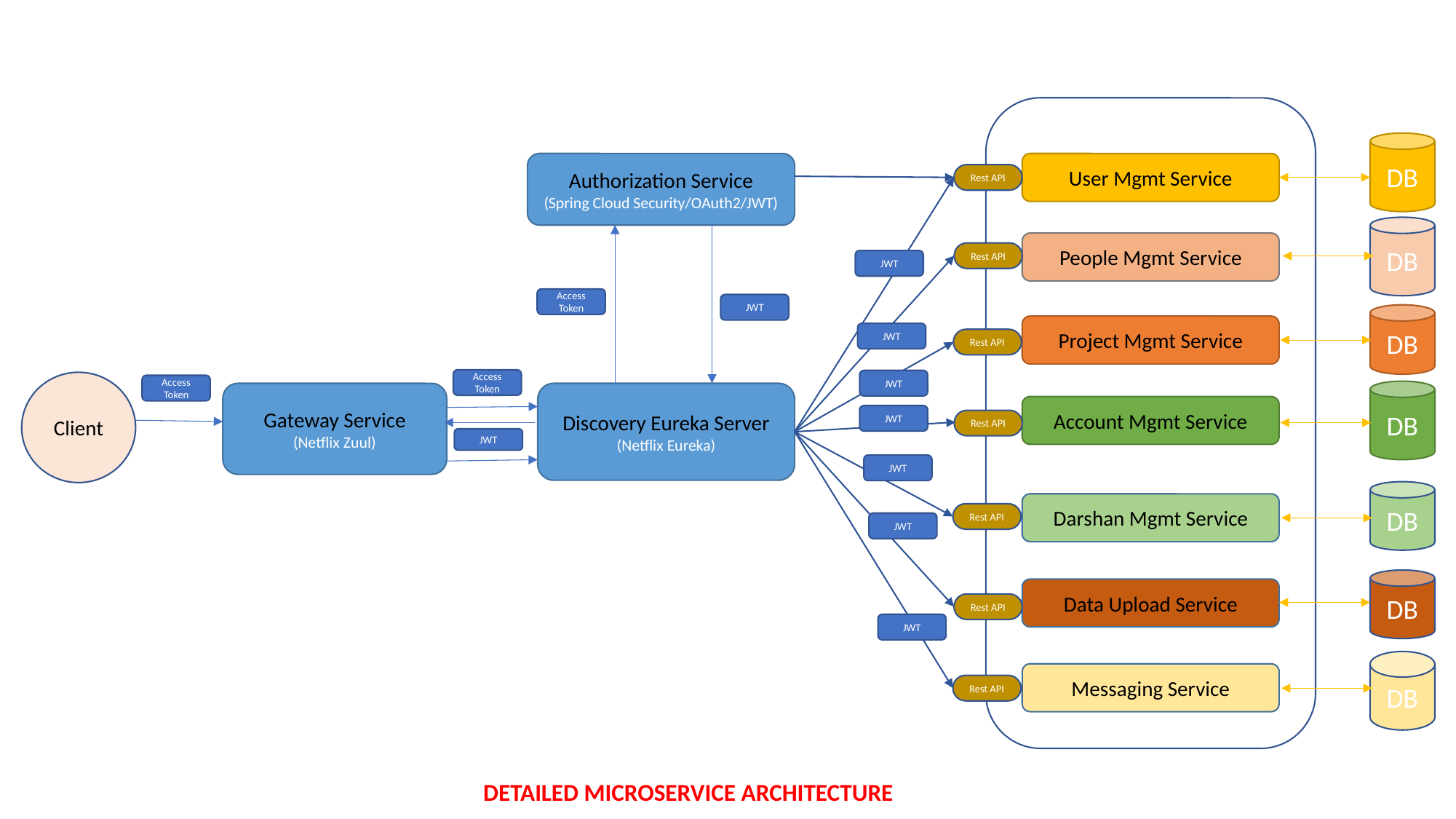

DB
Authorization Service
(Spring Cloud Security/OAuth2/JWT)
User Mgmt Service
Rest API
DB
People Mgmt Service
Rest API
JWT
Access Token
JWT
DB
Project Mgmt Service
JWT
Rest API
Access Token
JWT
Client
Access Token
DB
Gateway Service
(Netflix Zuul)
Discovery Eureka Server
(Netflix Eureka)
Account Mgmt Service
JWT
Rest API
JWT
JWT
DB
Darshan Mgmt Service
Rest API
JWT
DB
Data Upload Service
Rest API
JWT
DB
Messaging Service
Rest API
DETAILED MICROSERVICE ARCHITECTURE